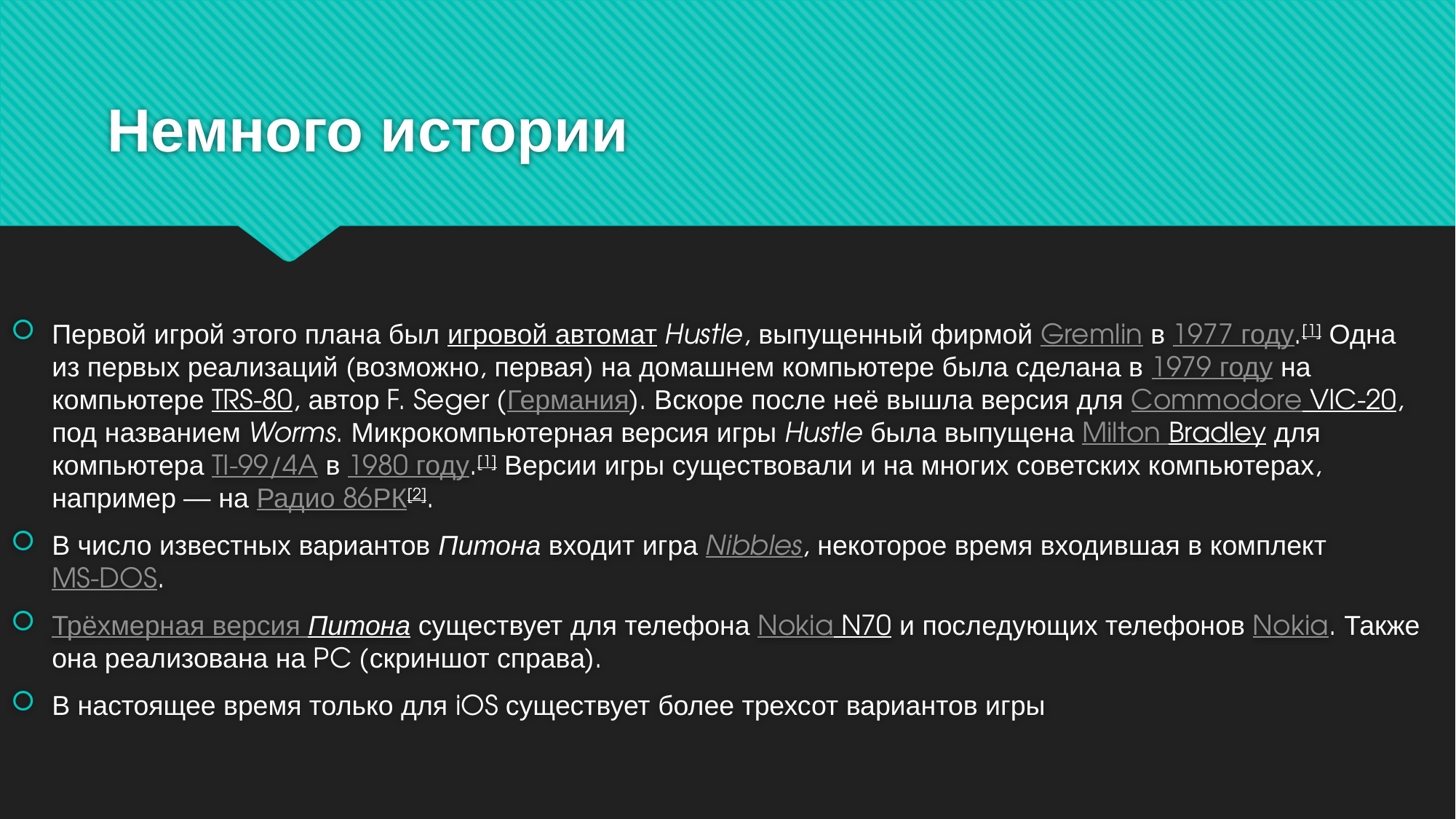

# Немного истории
Первой игрой этого плана был игровой автомат Hustle, выпущенный фирмой Gremlin в 1977 году.[1] Одна из первых реализаций (возможно, первая) на домашнем компьютере была сделана в 1979 году на компьютере TRS-80, автор F. Seger (Германия). Вскоре после неё вышла версия для Commodore VIC-20, под названием Worms. Микрокомпьютерная версия игры Hustle была выпущена Milton Bradley для компьютера TI-99/4A в 1980 году.[1] Версии игры существовали и на многих советских компьютерах, например — на Радио 86РК[2].
В число известных вариантов Питона входит игра Nibbles, некоторое время входившая в комплект MS-DOS.
Трёхмерная версия Питона существует для телефона Nokia N70 и последующих телефонов Nokia. Также она реализована на PC (скриншот справа).
В настоящее время только для iOS существует более трехсот вариантов игры